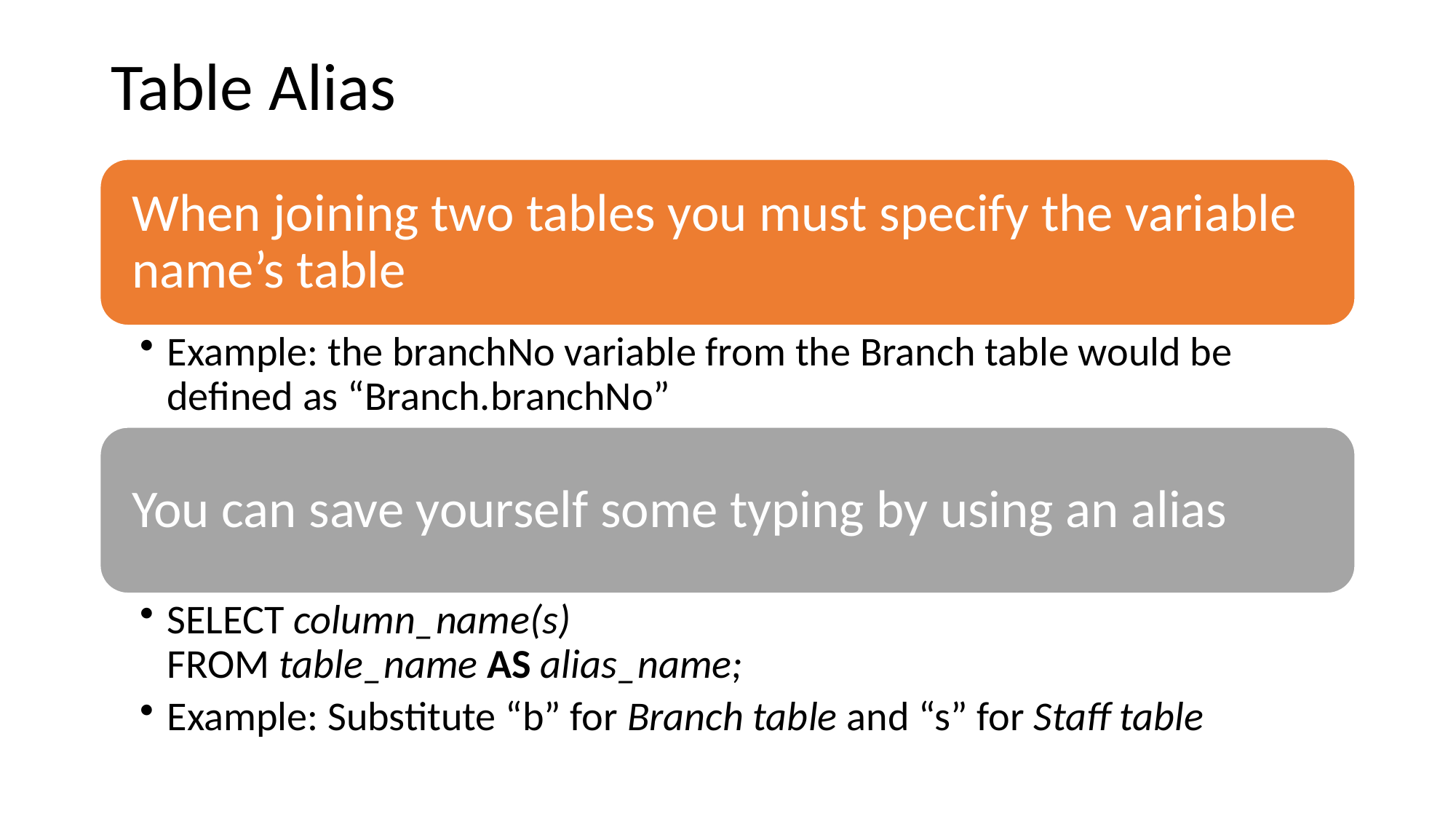

# Table Alias
When joining two tables you must specify the variable name’s table
Example: the branchNo variable from the Branch table would be defined as “Branch.branchNo”
You can save yourself some typing by using an alias
SELECT column_name(s)
FROM table_name AS alias_name;
Example: Substitute “b” for Branch table and “s” for Staff table